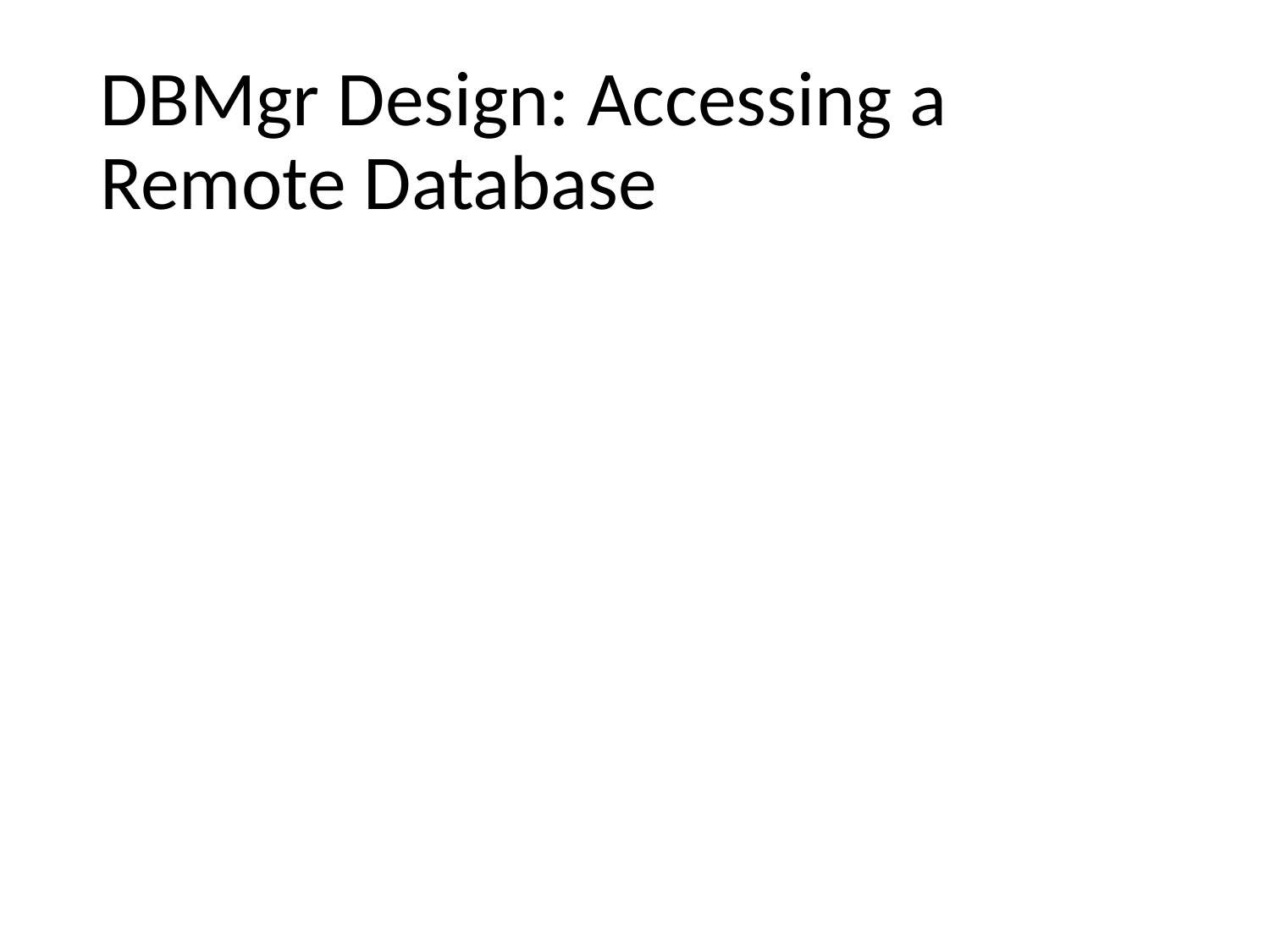

# DBMgr Design: Accessing a Remote Database